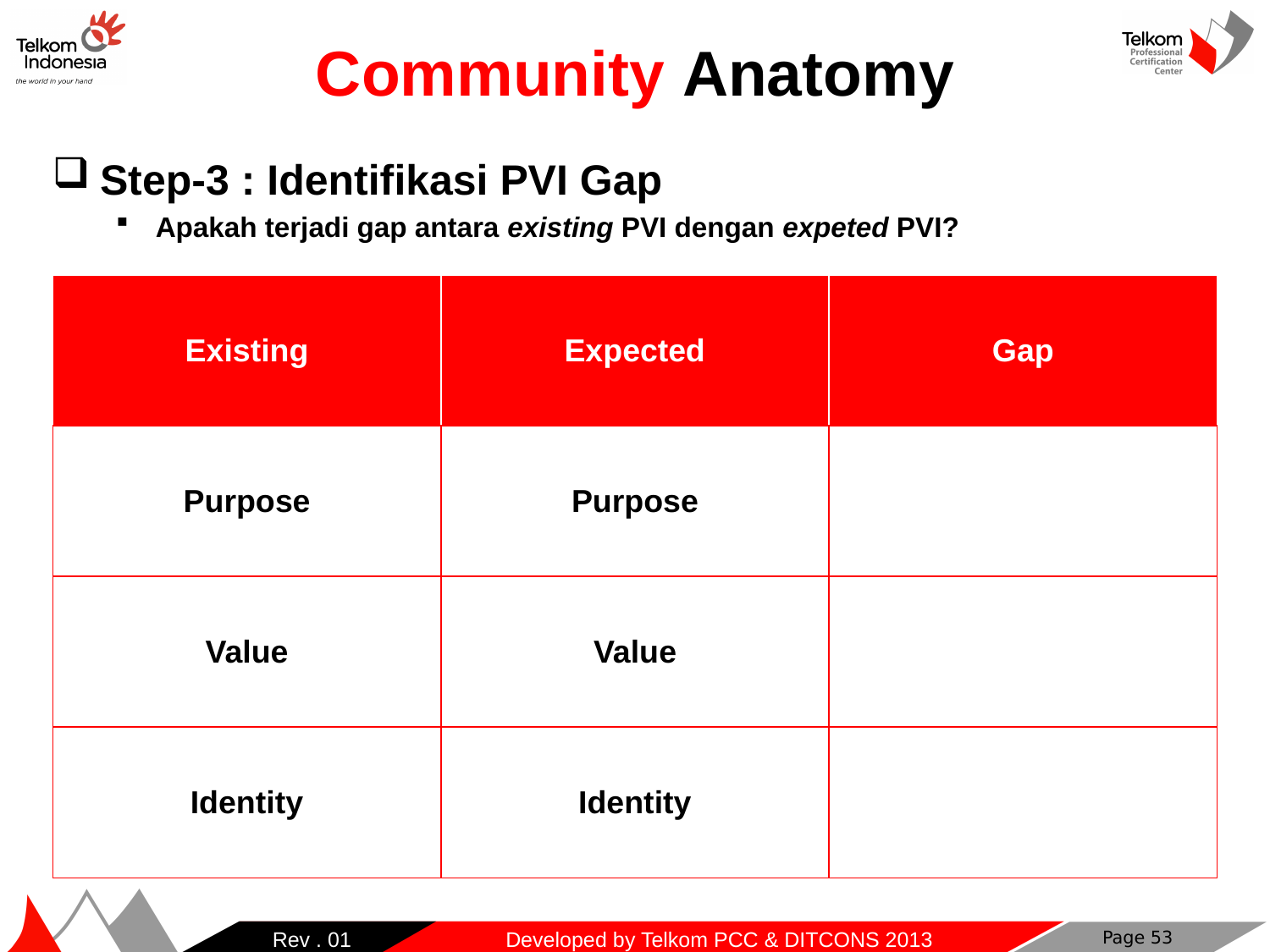

Community Anatomy
Step-3 : Identifikasi PVI Gap
Apakah terjadi gap antara existing PVI dengan expeted PVI?
| Existing | Expected | Gap |
| --- | --- | --- |
| Purpose | Purpose |  |
| Value | Value |  |
| Identity | Identity |  |